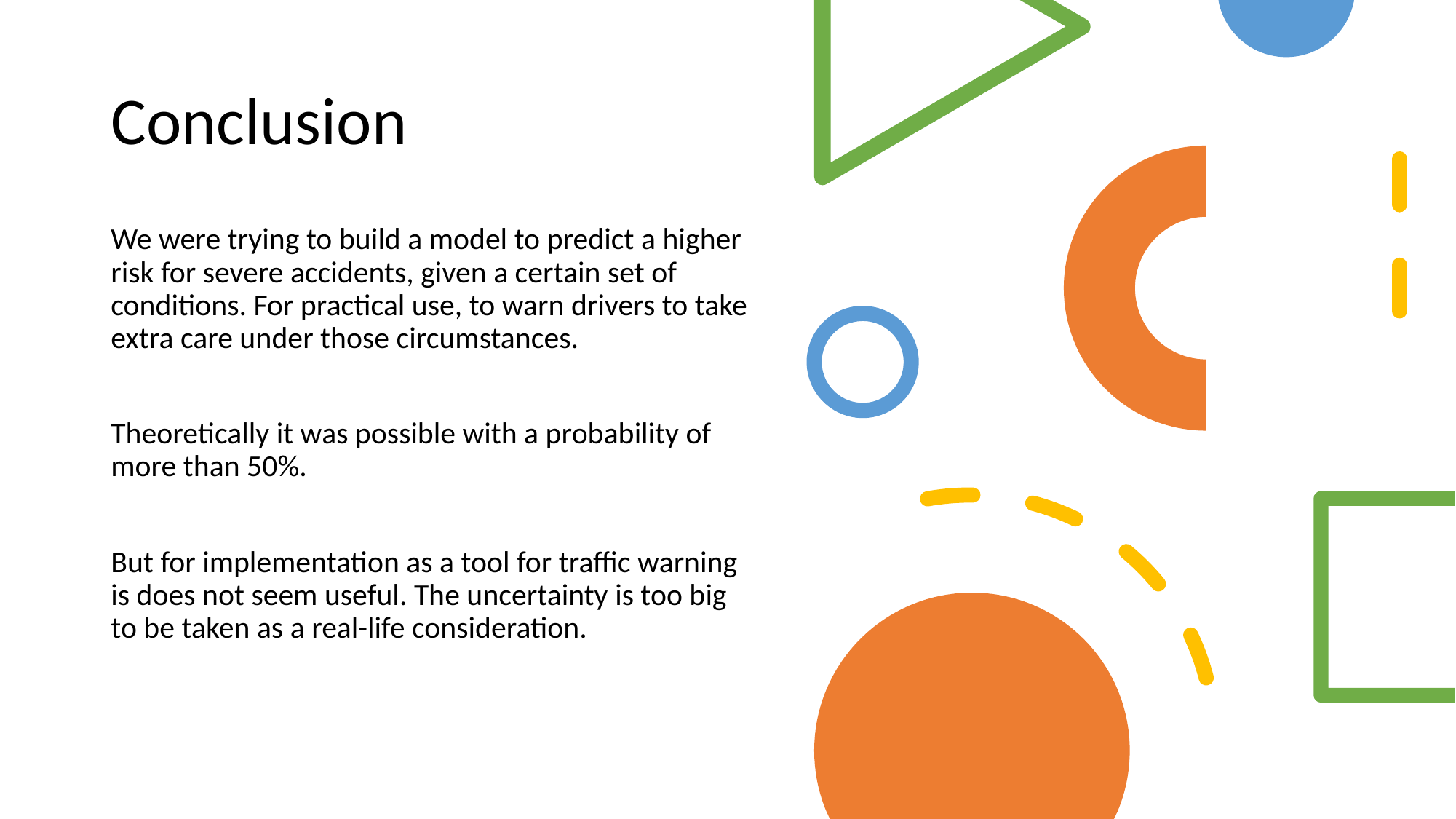

# Conclusion

We were trying to build a model to predict a higher risk for severe accidents, given a certain set of conditions. For practical use, to warn drivers to take extra care under those circumstances.

Theoretically it was possible with a probability of more than 50%.

But for implementation as a tool for traffic warning is does not seem useful. The uncertainty is too big to be taken as a real-life consideration.